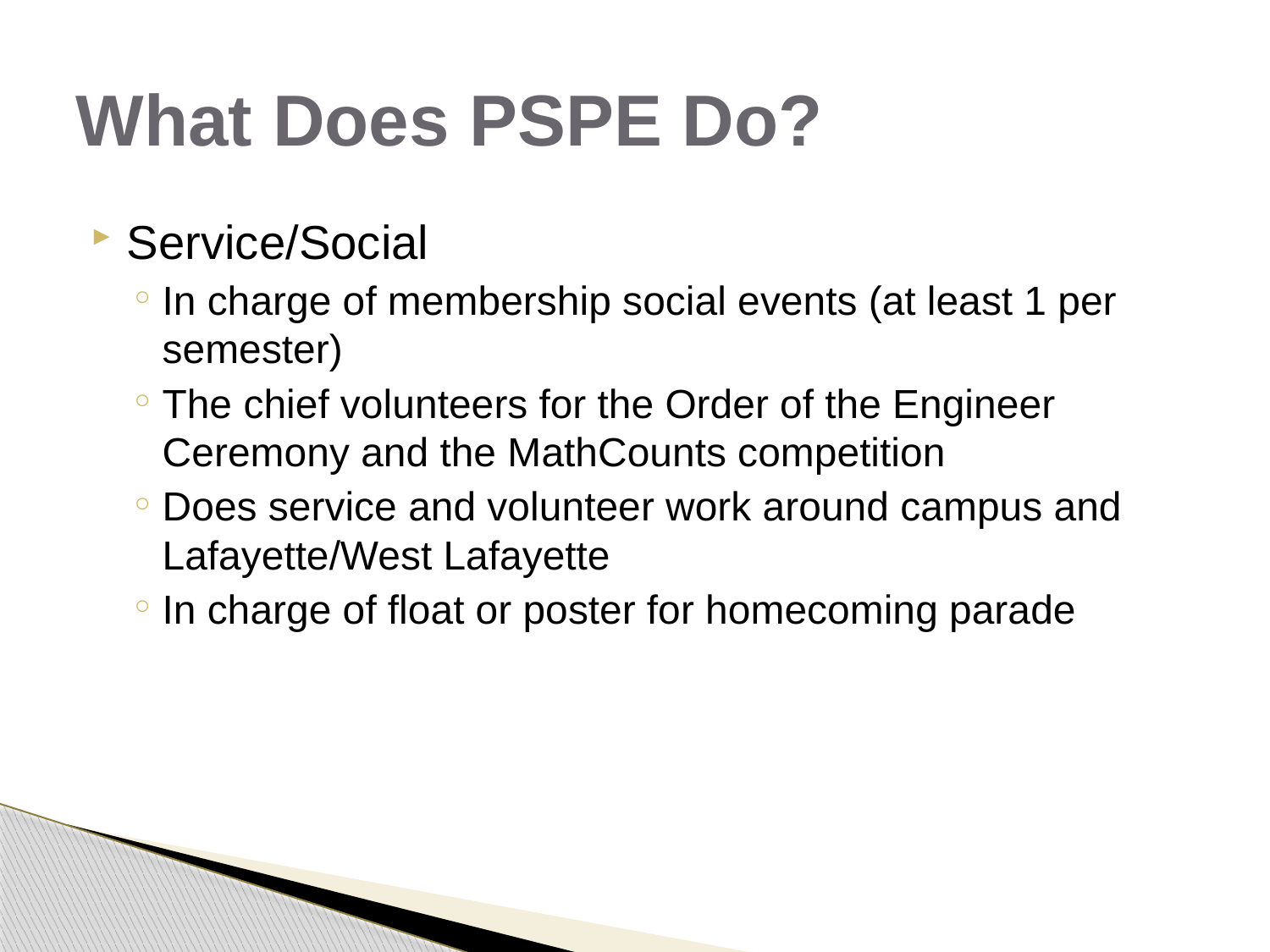

# What Does PSPE Do?
Service/Social
In charge of membership social events (at least 1 per semester)
The chief volunteers for the Order of the Engineer Ceremony and the MathCounts competition
Does service and volunteer work around campus and Lafayette/West Lafayette
In charge of float or poster for homecoming parade